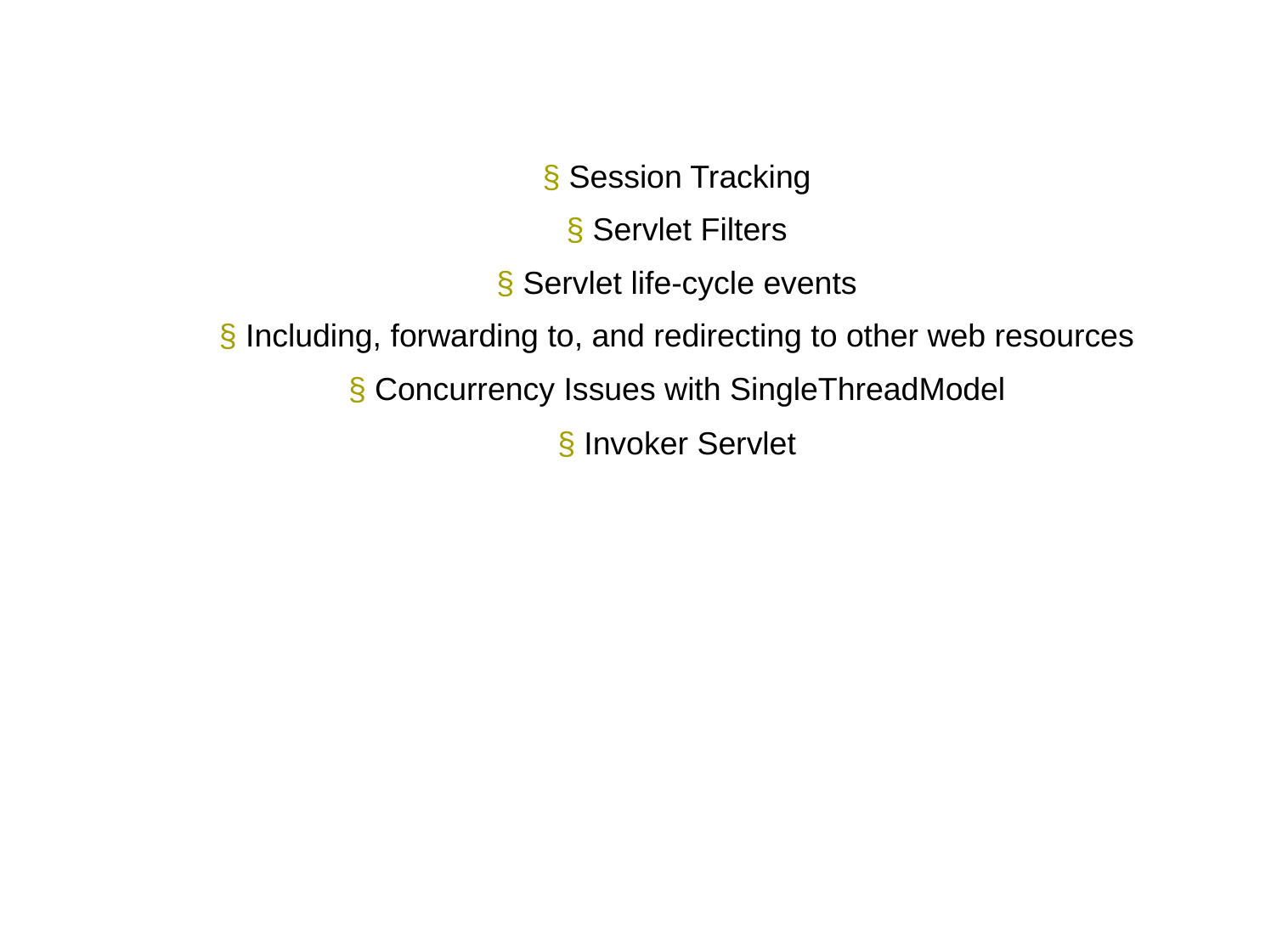

Antrix Consultancy Services

Agenda

§ Session Tracking

§ Servlet Filters

§ Servlet life-cycle events

§ Including, forwarding to, and redirecting to other web resources

§ Concurrency Issues with SingleThreadModel

§ Invoker Servlet

Madhusudhanan.P.K.